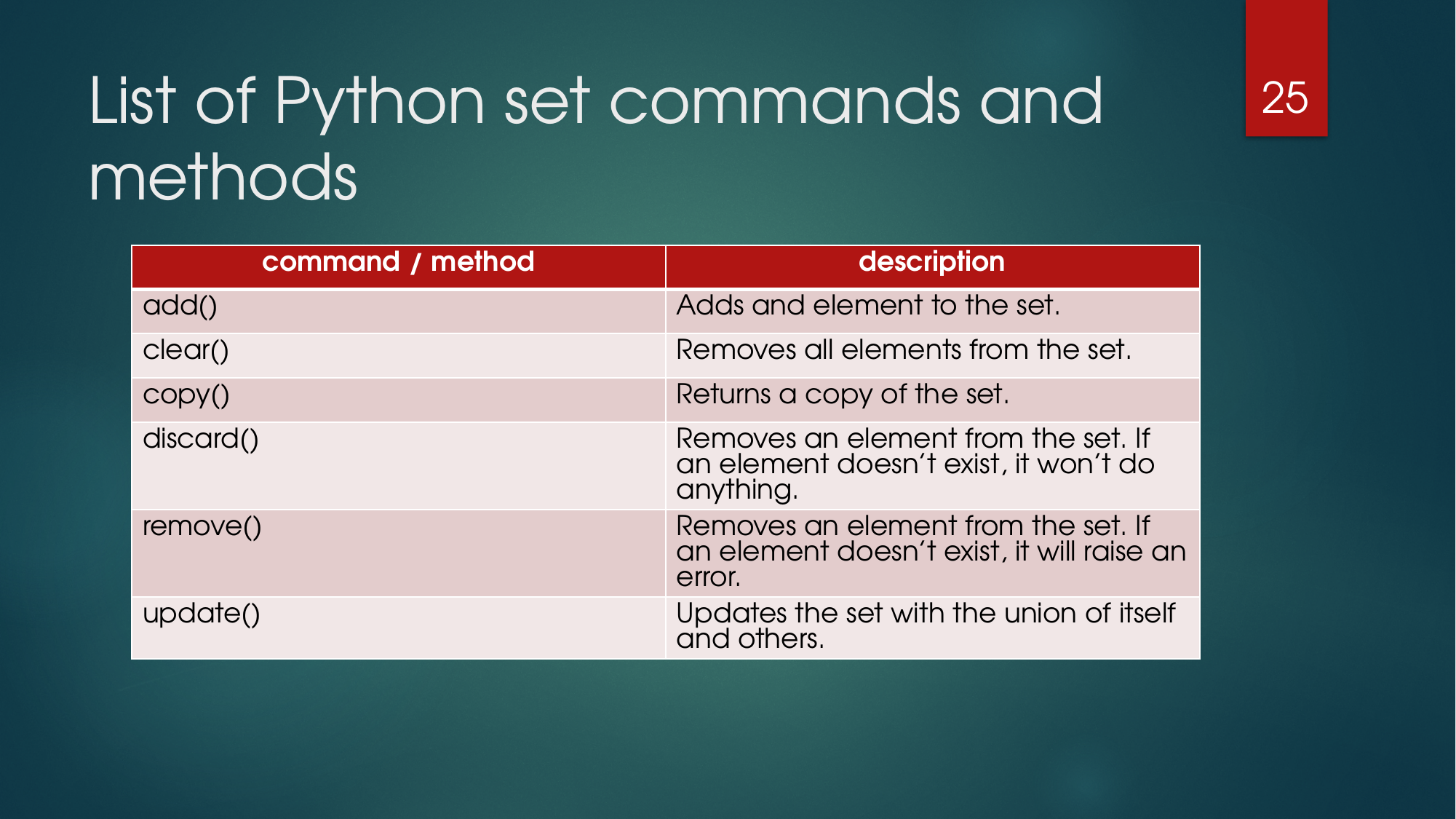

25
# List of Python set commands and methods
| command / method | description |
| --- | --- |
| add() | Adds and element to the set. |
| clear() | Removes all elements from the set. |
| copy() | Returns a copy of the set. |
| discard() | Removes an element from the set. If an element doesn’t exist, it won’t do anything. |
| remove() | Removes an element from the set. If an element doesn’t exist, it will raise an error. |
| update() | Updates the set with the union of itself and others. |